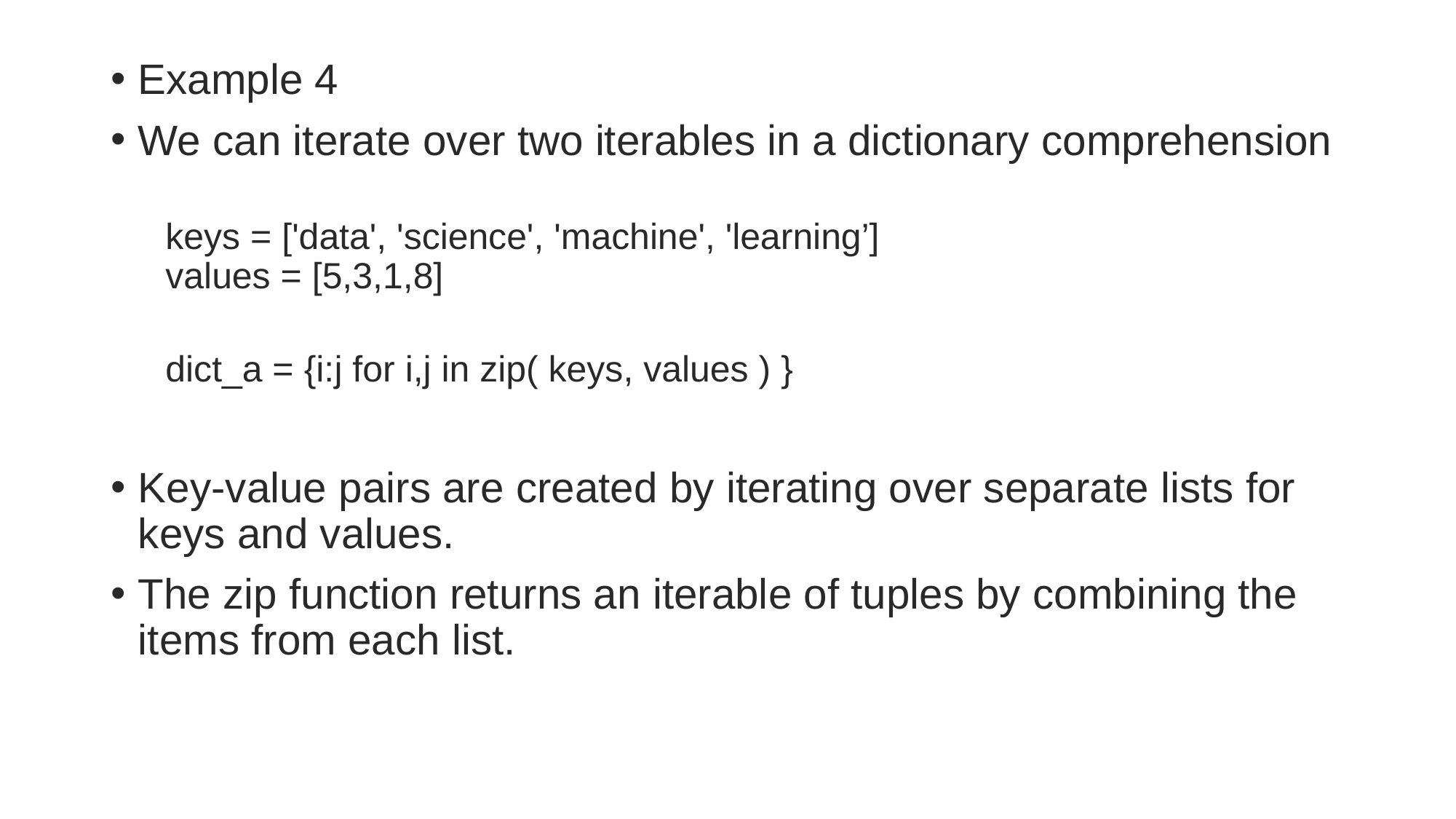

Example 4
We can iterate over two iterables in a dictionary comprehension
keys = ['data', 'science', 'machine', 'learning’]
values = [5,3,1,8]

dict_a = {i:j for i,j in zip( keys, values ) }

Key-value pairs are created by iterating over separate lists for keys and values.
The zip function returns an iterable of tuples by combining the items from each list.